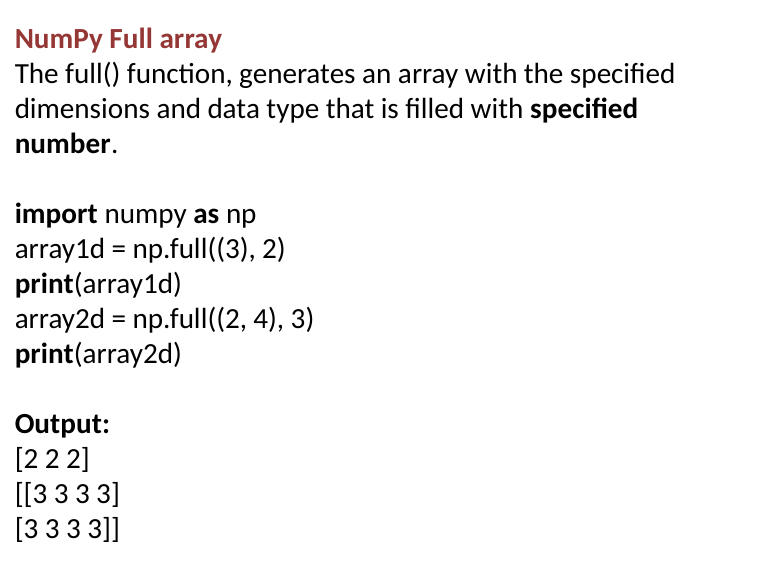

NumPy Full array
The full() function, generates an array with the specified dimensions and data type that is filled with specified number.

import numpy as np
array1d = np.full((3), 2)
print(array1d)
array2d = np.full((2, 4), 3)
print(array2d)

Output:
[2 2 2]
[[3 3 3 3]
[3 3 3 3]]